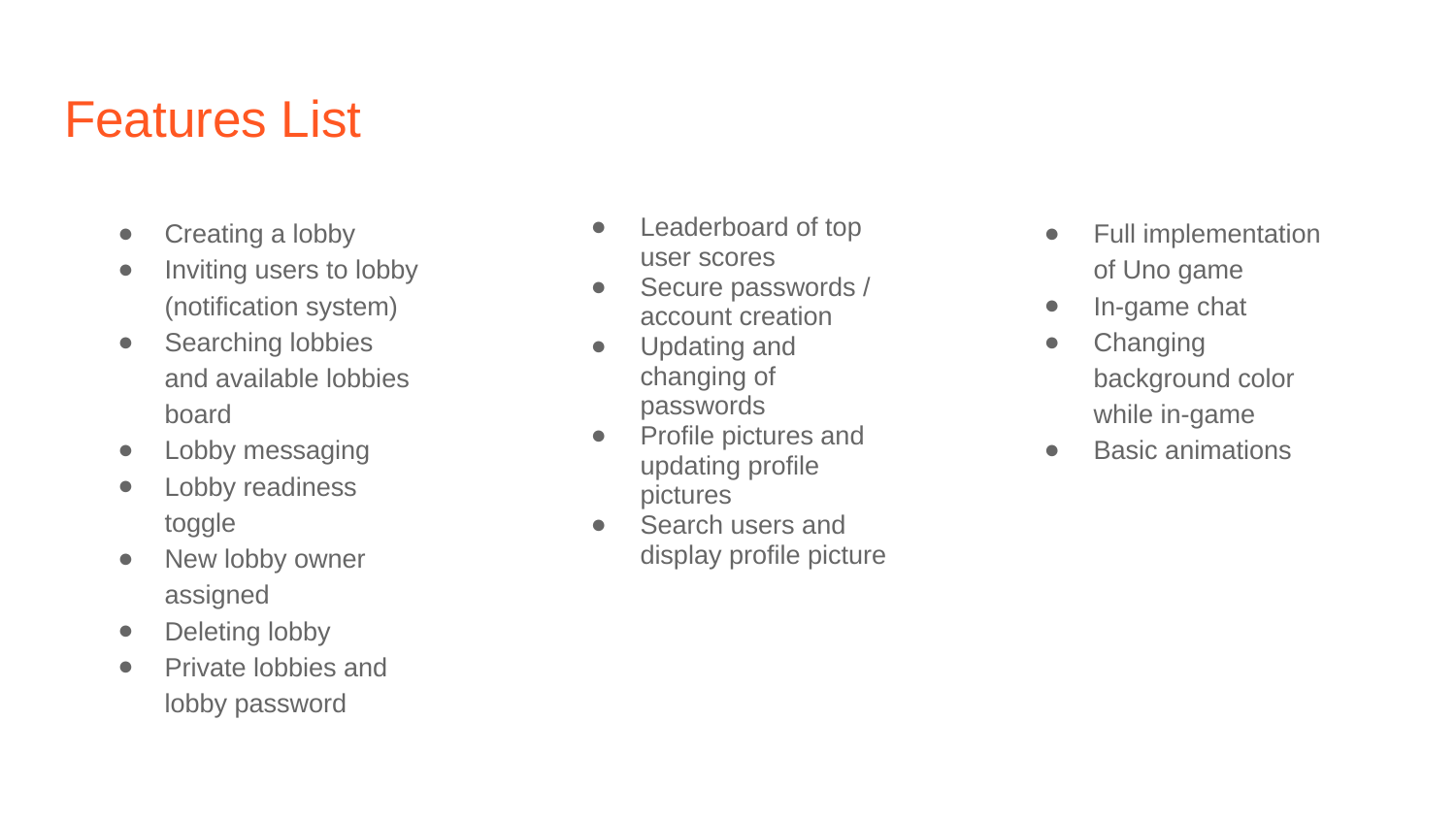

# Features List
Creating a lobby
Inviting users to lobby (notification system)
Searching lobbies and available lobbies board
Lobby messaging
Lobby readiness toggle
New lobby owner assigned
Deleting lobby
Private lobbies and lobby password
Leaderboard of top user scores
Secure passwords / account creation
Updating and changing of passwords
Profile pictures and updating profile pictures
Search users and display profile picture
Full implementation of Uno game
In-game chat
Changing background color while in-game
Basic animations